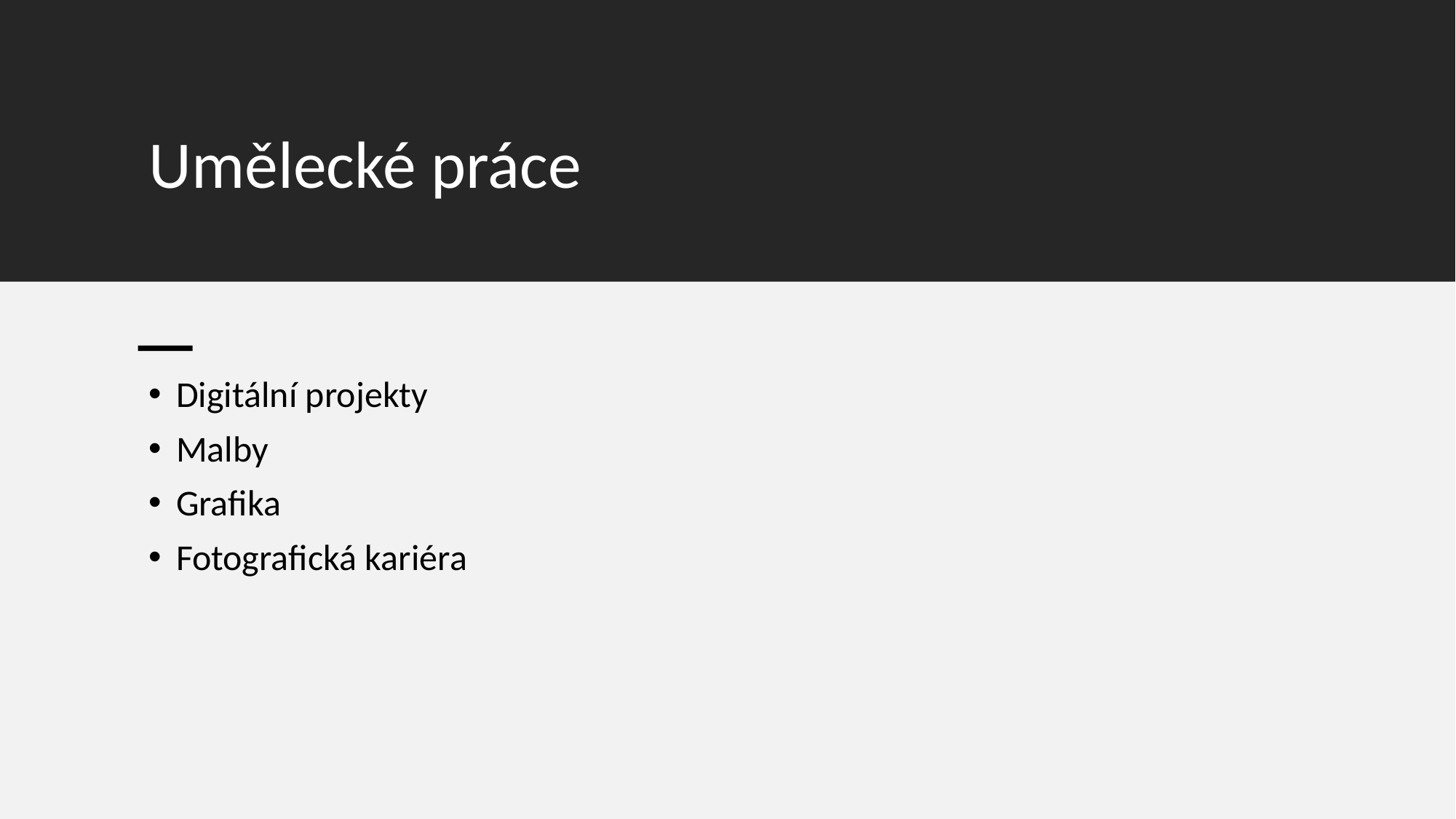

# Umělecké práce

Digitální projekty
Malby
Grafika
Fotografická kariéra